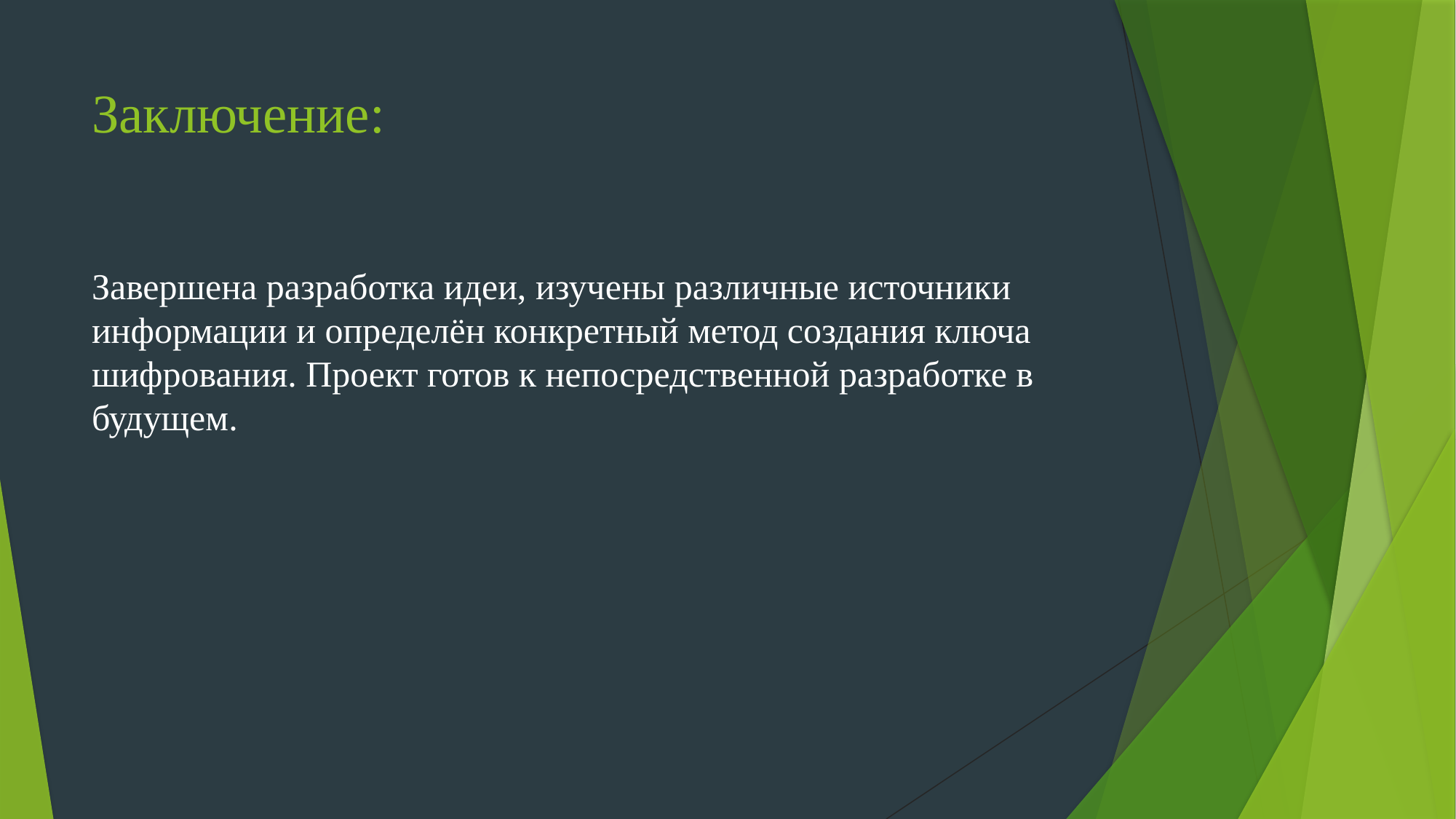

# Заключение:
Завершена разработка идеи, изучены различные источники информации и определён конкретный метод создания ключа шифрования. Проект готов к непосредственной разработке в будущем.